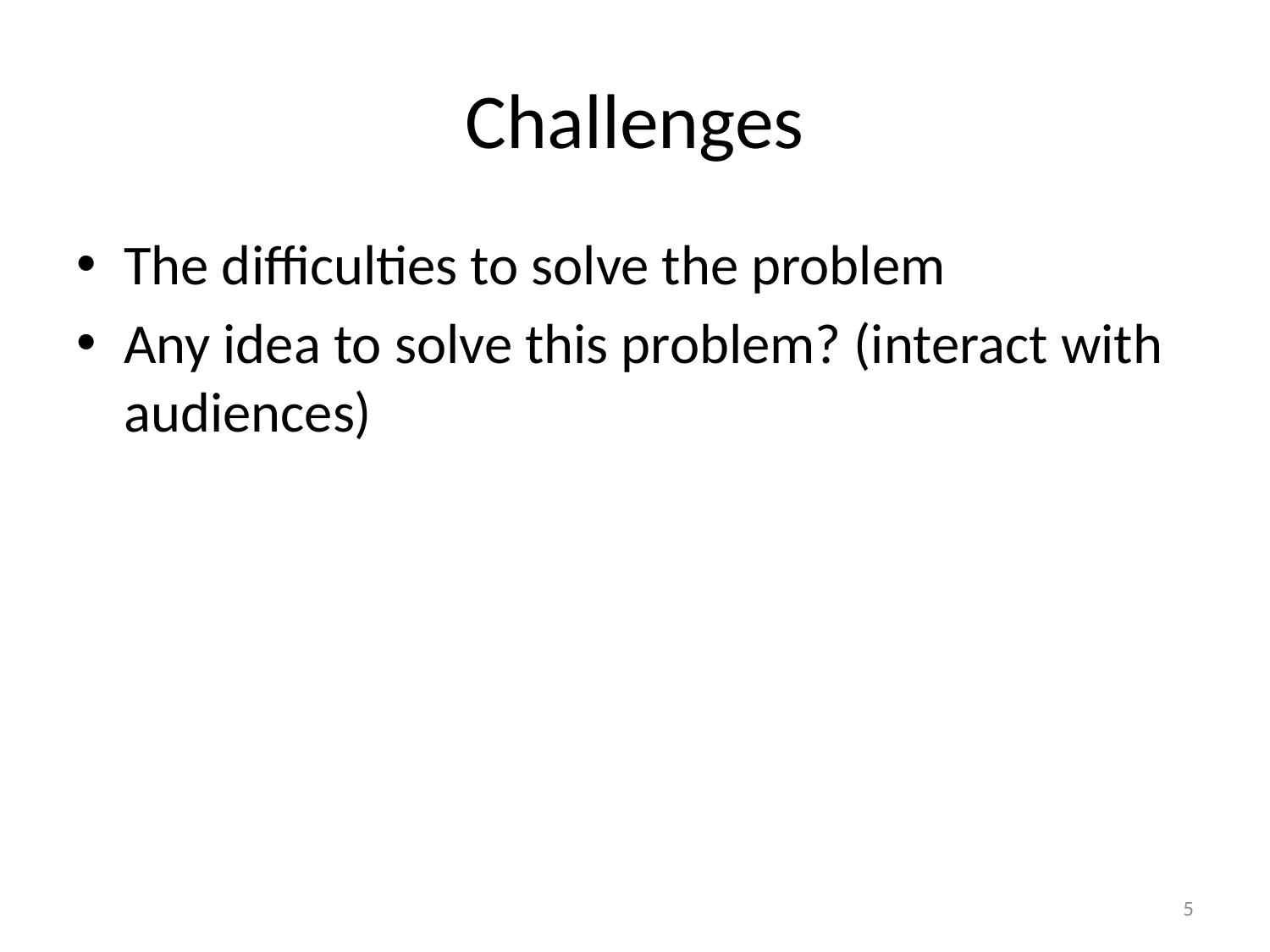

# Challenges
The difficulties to solve the problem
Any idea to solve this problem? (interact with audiences)
5